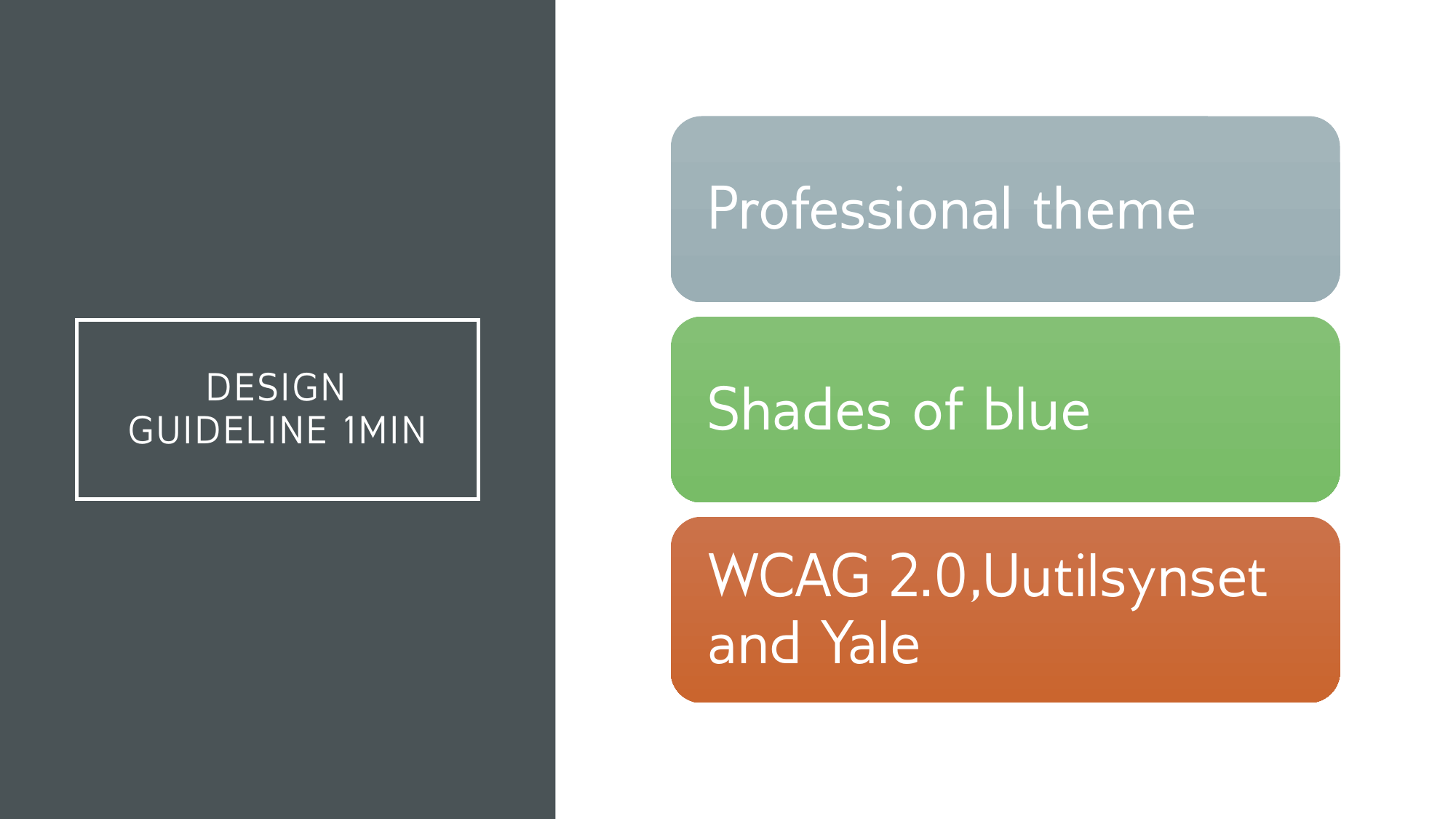

Professional theme
Shades of blue
WCAG 2.0,Uutilsynset and Yale
# Design guideline 1min